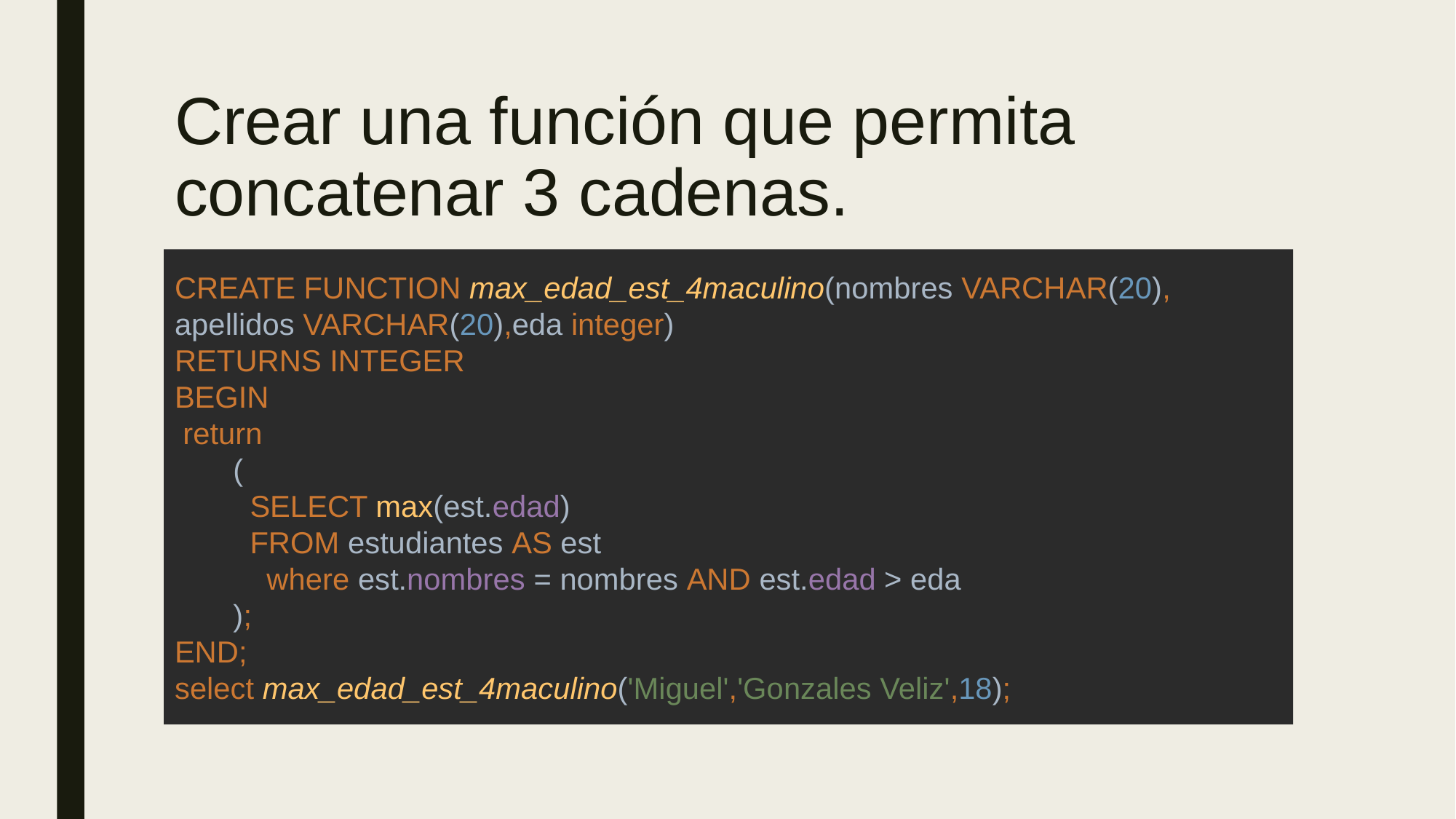

# Crear una función que permita concatenar 3 cadenas.
CREATE FUNCTION max_edad_est_4maculino(nombres VARCHAR(20), apellidos VARCHAR(20),eda integer)
RETURNS INTEGER
BEGIN
 return
       (
         SELECT max(est.edad)
         FROM estudiantes AS est
           where est.nombres = nombres AND est.edad > eda
       );
END;
select max_edad_est_4maculino('Miguel','Gonzales Veliz',18);